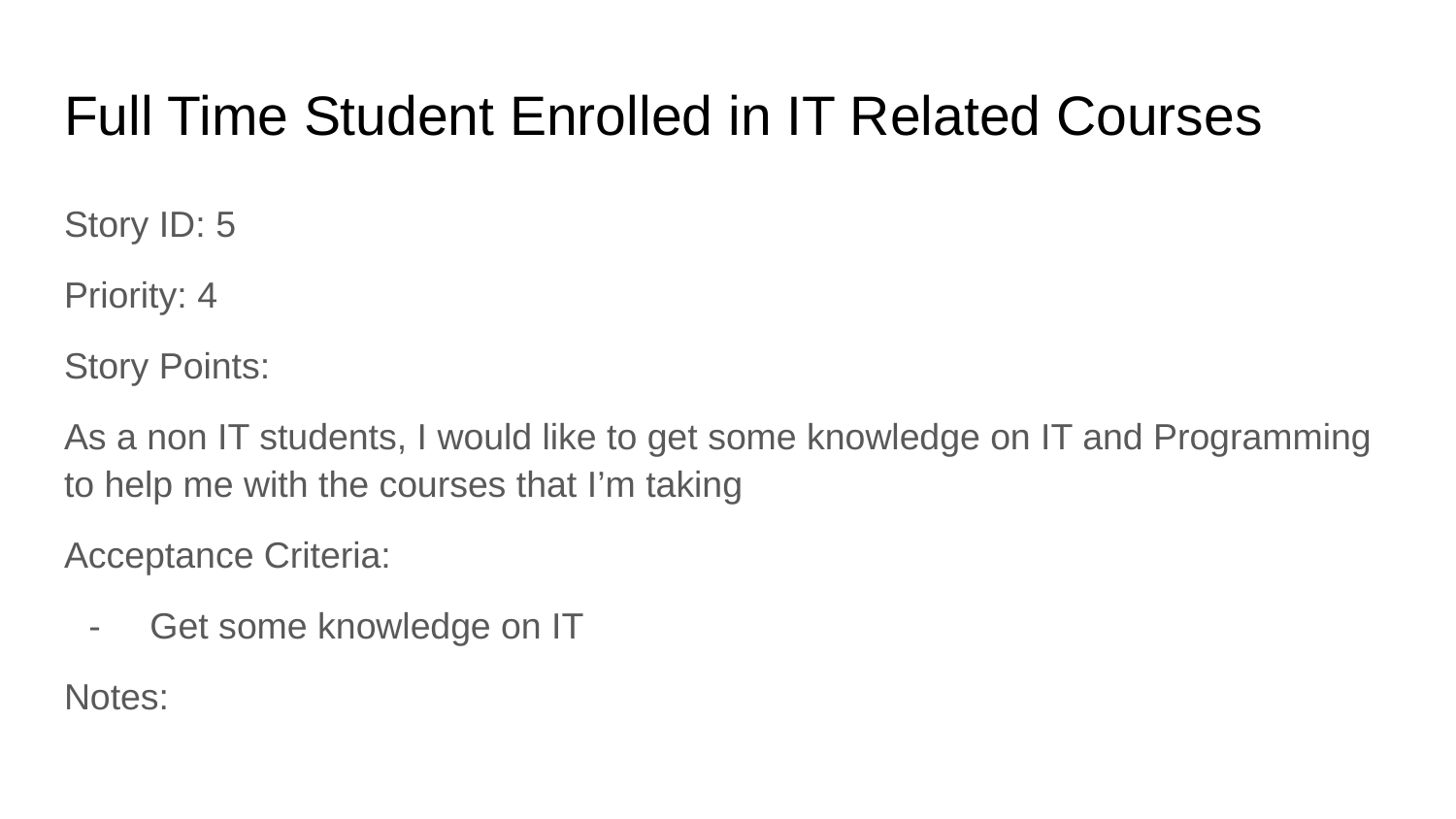

# Full Time Student Enrolled in IT Related Courses
Story ID: 5
Priority: 4
Story Points:
As a non IT students, I would like to get some knowledge on IT and Programming to help me with the courses that I’m taking
Acceptance Criteria:
Get some knowledge on IT
Notes: